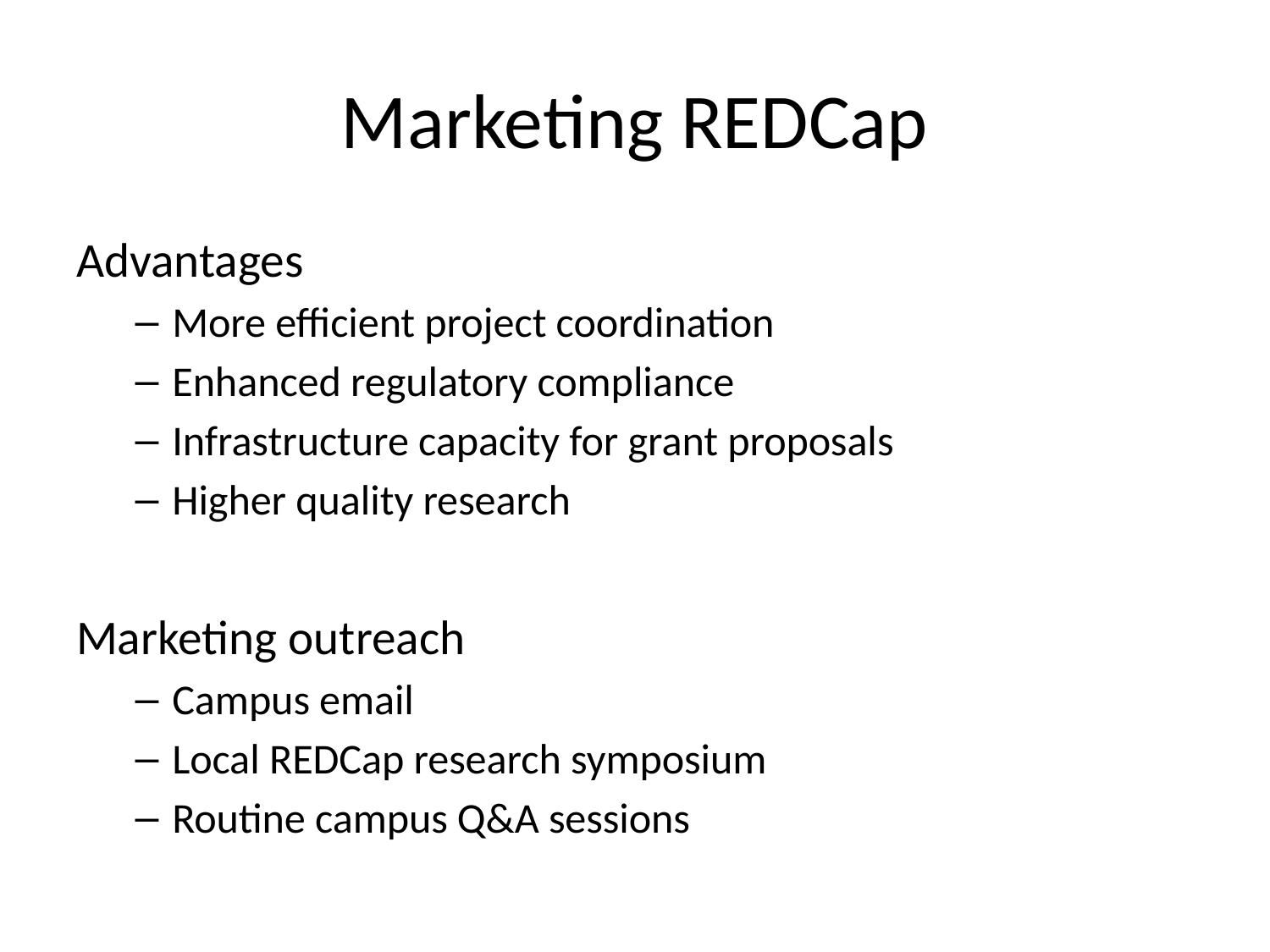

# Marketing REDCap
Advantages
More efficient project coordination
Enhanced regulatory compliance
Infrastructure capacity for grant proposals
Higher quality research

Marketing outreach
Campus email
Local REDCap research symposium
Routine campus Q&A sessions